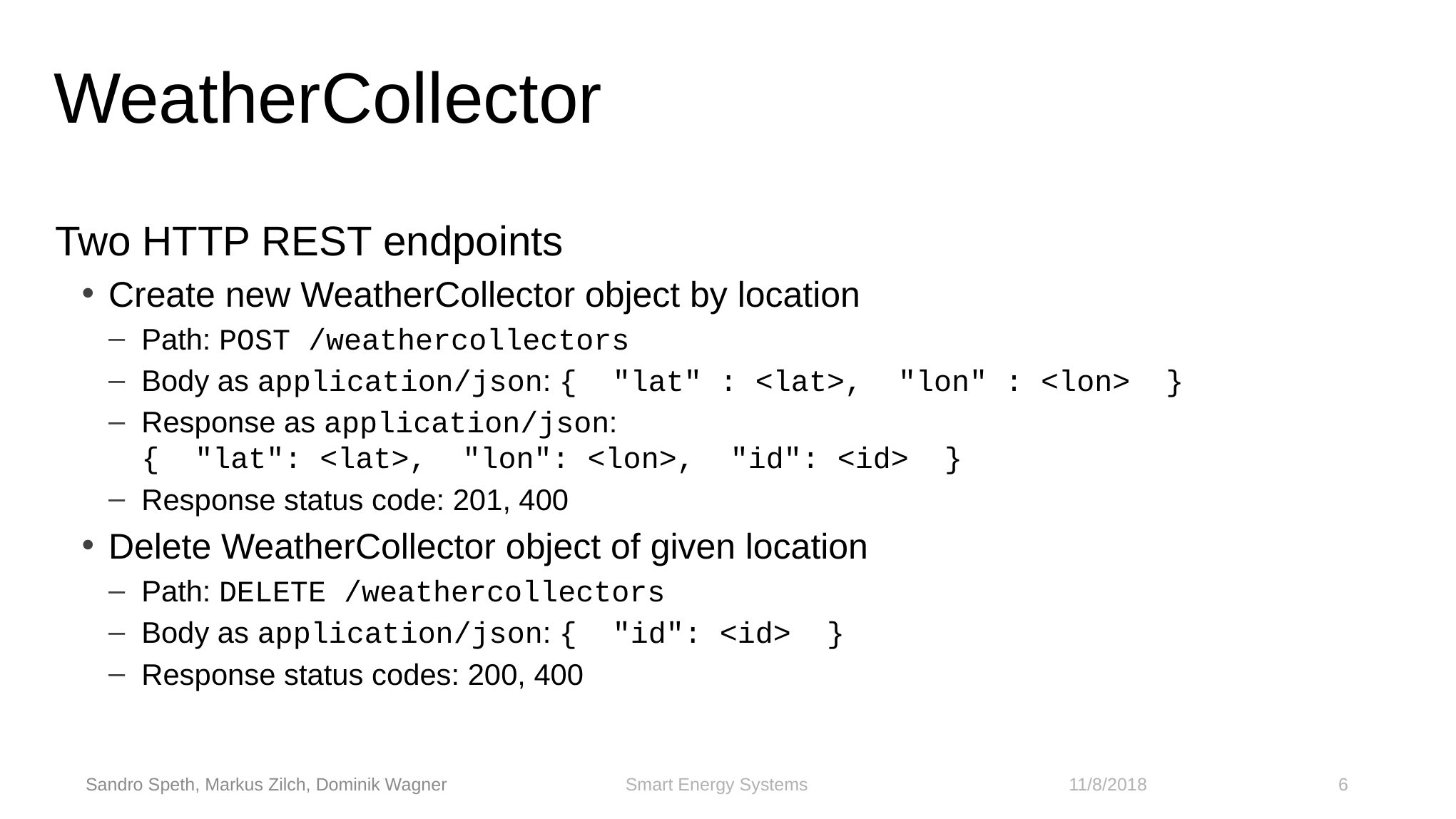

# WeatherCollector
Two HTTP REST endpoints
Create new WeatherCollector object by location
Path: POST /weathercollectors
Body as application/json: {  "lat" : <lat>,  "lon" : <lon>  }
Response as application/json:
{  "lat": <lat>,  "lon": <lon>,  "id": <id>  }
Response status code: 201, 400
Delete WeatherCollector object of given location
Path: DELETE /weathercollectors
Body as application/json: {  "id": <id>  }
Response status codes: 200, 400

11/8/2018
Smart Energy Systems
6